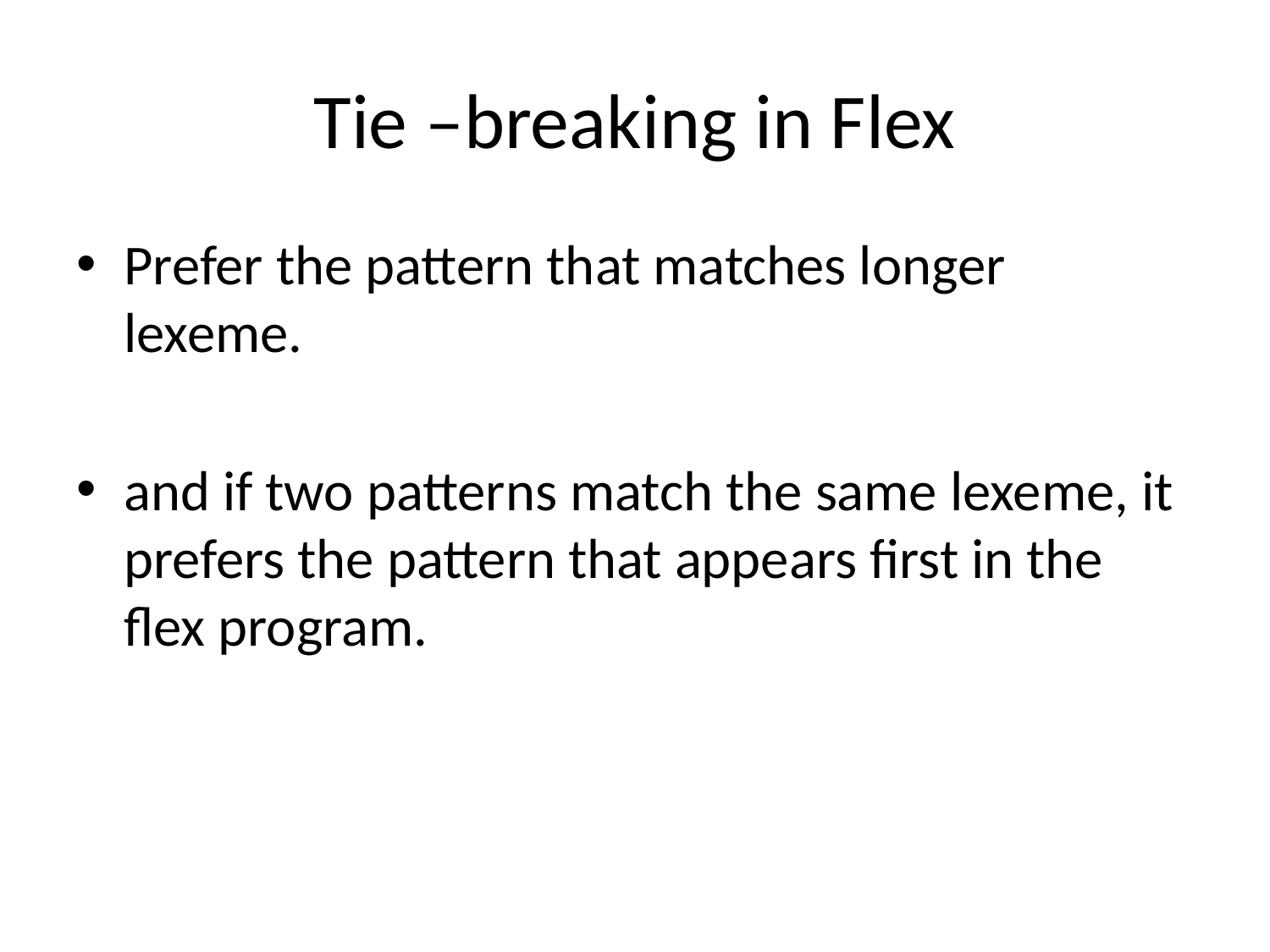

# Tie –breaking in Flex
Prefer the pattern that matches longer lexeme.

and if two patterns match the same lexeme, it prefers the pattern that appears first in the flex program.